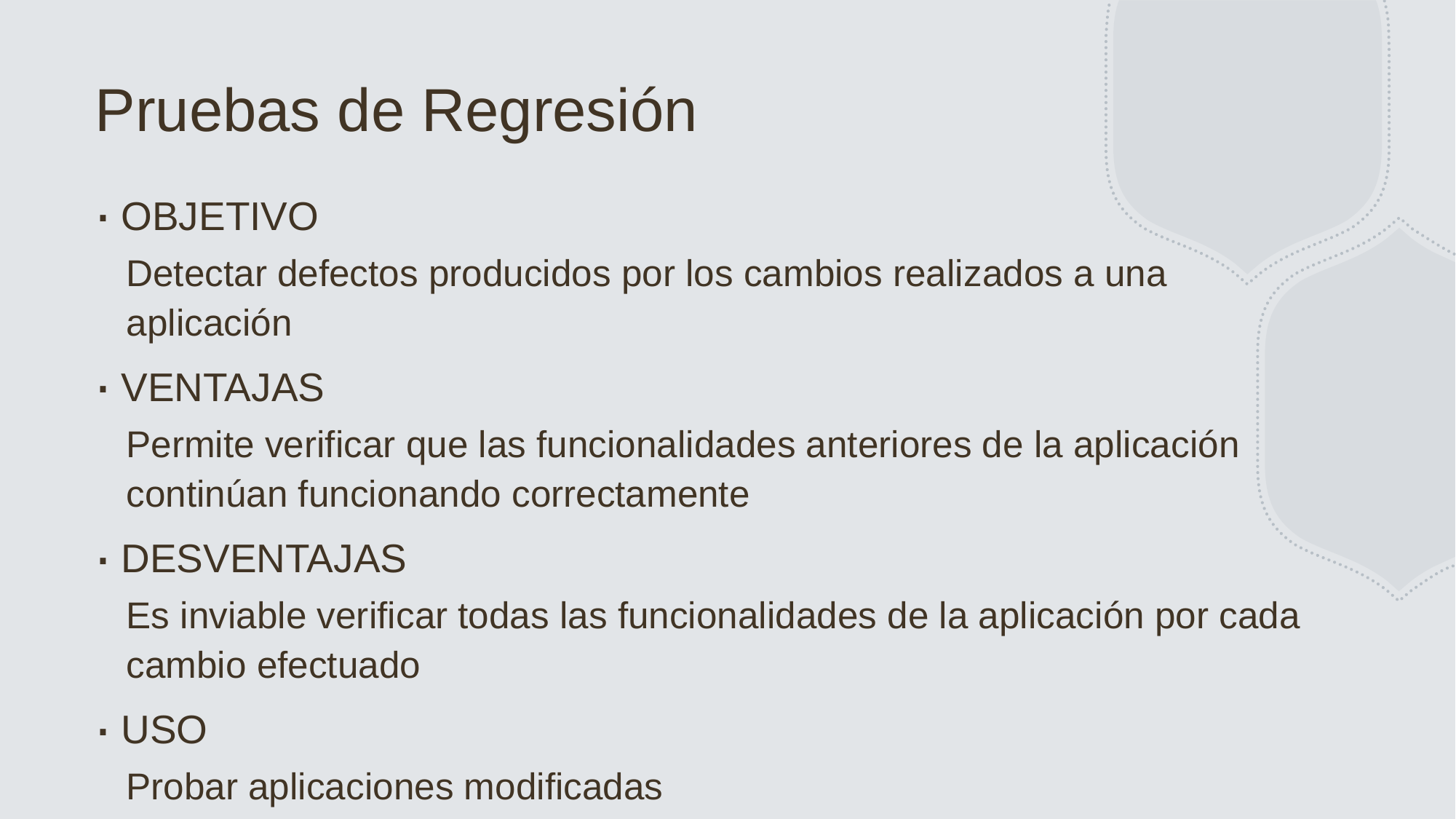

# Pruebas de Regresión
OBJETIVO
	Detectar defectos producidos por los cambios realizados a una aplicación
VENTAJAS
	Permite verificar que las funcionalidades anteriores de la aplicación 	continúan funcionando correctamente
DESVENTAJAS
	Es inviable verificar todas las funcionalidades de la aplicación por cada 	cambio efectuado
USO
	Probar aplicaciones modificadas